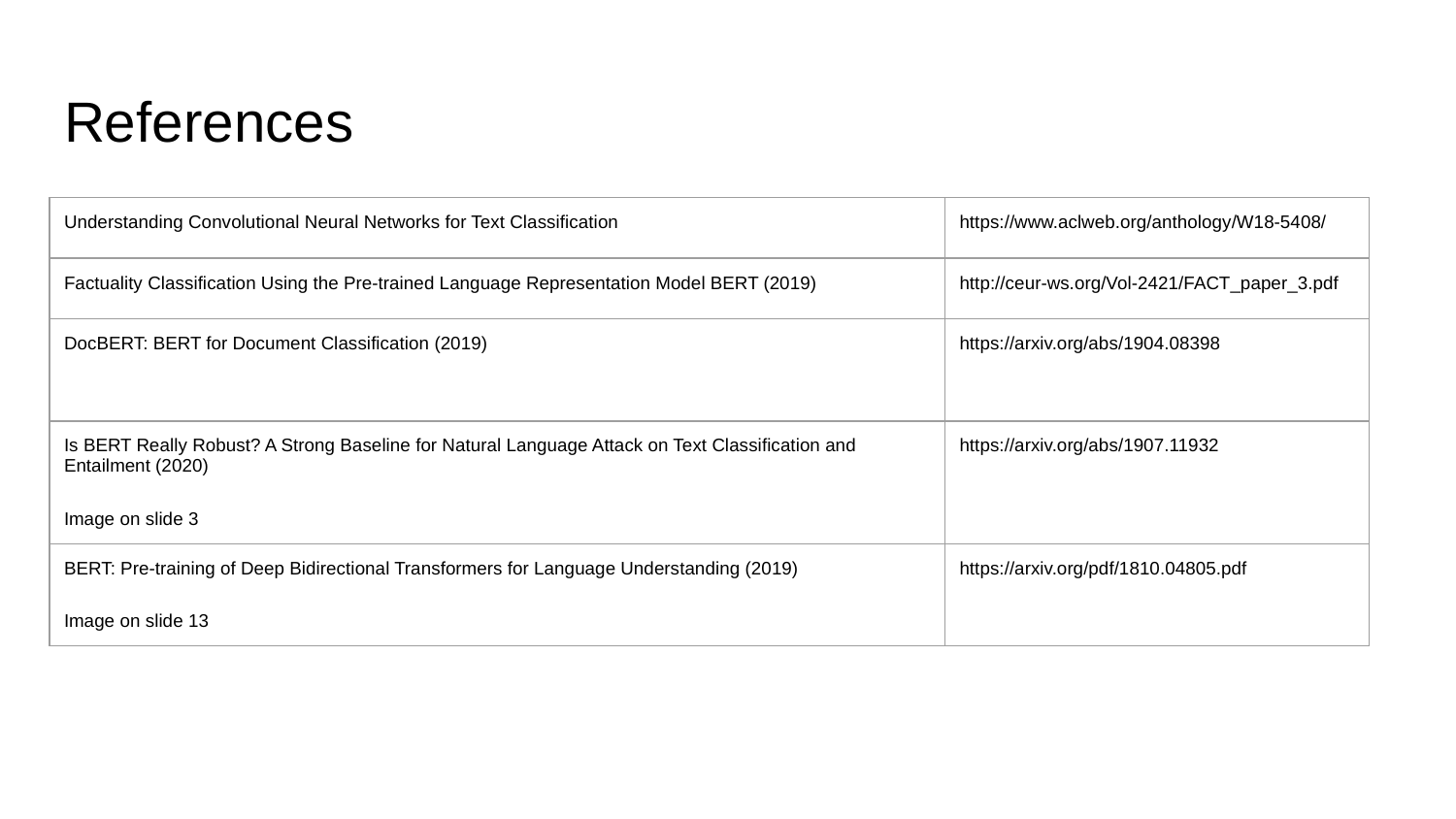

# References

| Understanding Convolutional Neural Networks for Text Classification | https://www.aclweb.org/anthology/W18-5408/ |
| --- | --- |
| Factuality Classification Using the Pre-trained Language Representation Model BERT (2019) | http://ceur-ws.org/Vol-2421/FACT\_paper\_3.pdf |
| DocBERT: BERT for Document Classification (2019) | https://arxiv.org/abs/1904.08398 |
| Is BERT Really Robust? A Strong Baseline for Natural Language Attack on Text Classification and Entailment (2020) Image on slide 3 | https://arxiv.org/abs/1907.11932 |
| BERT: Pre-training of Deep Bidirectional Transformers for Language Understanding (2019) Image on slide 13 | https://arxiv.org/pdf/1810.04805.pdf |